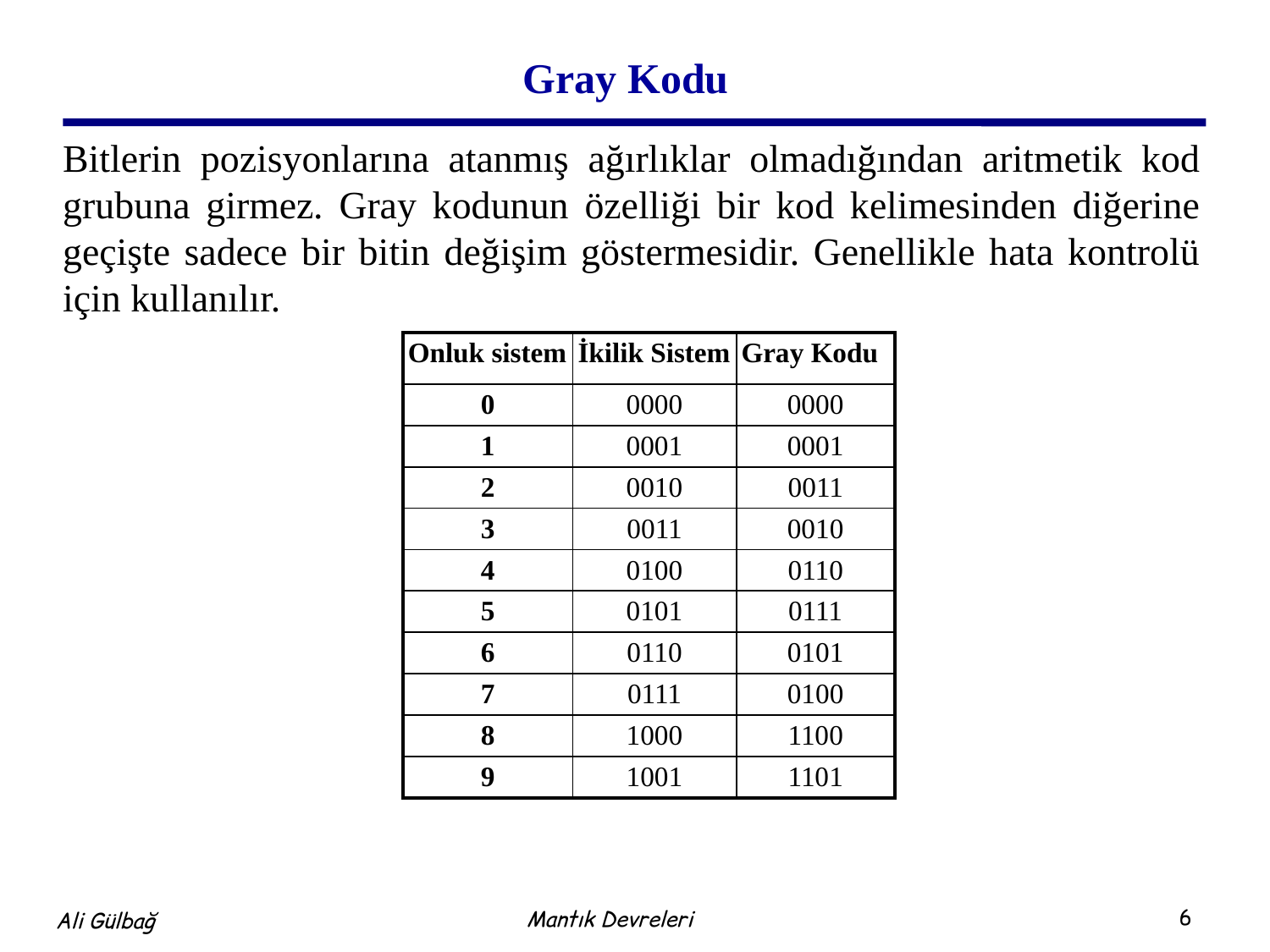

# Gray Kodu
Bitlerin pozisyonlarına atanmış ağırlıklar olmadığından aritmetik kod grubuna girmez. Gray kodunun özelliği bir kod kelimesinden diğerine geçişte sadece bir bitin değişim göstermesidir. Genellikle hata kontrolü için kullanılır.

| Onluk sistem | İkilik Sistem | Gray Kodu |
| --- | --- | --- |
| 0 | 0000 | 0000 |
| 1 | 0001 | 0001 |
| 2 | 0010 | 0011 |
| 3 | 0011 | 0010 |
| 4 | 0100 | 0110 |
| 5 | 0101 | 0111 |
| 6 | 0110 | 0101 |
| 7 | 0111 | 0100 |
| 8 | 1000 | 1100 |
| 9 | 1001 | 1101 |
Mantık Devreleri